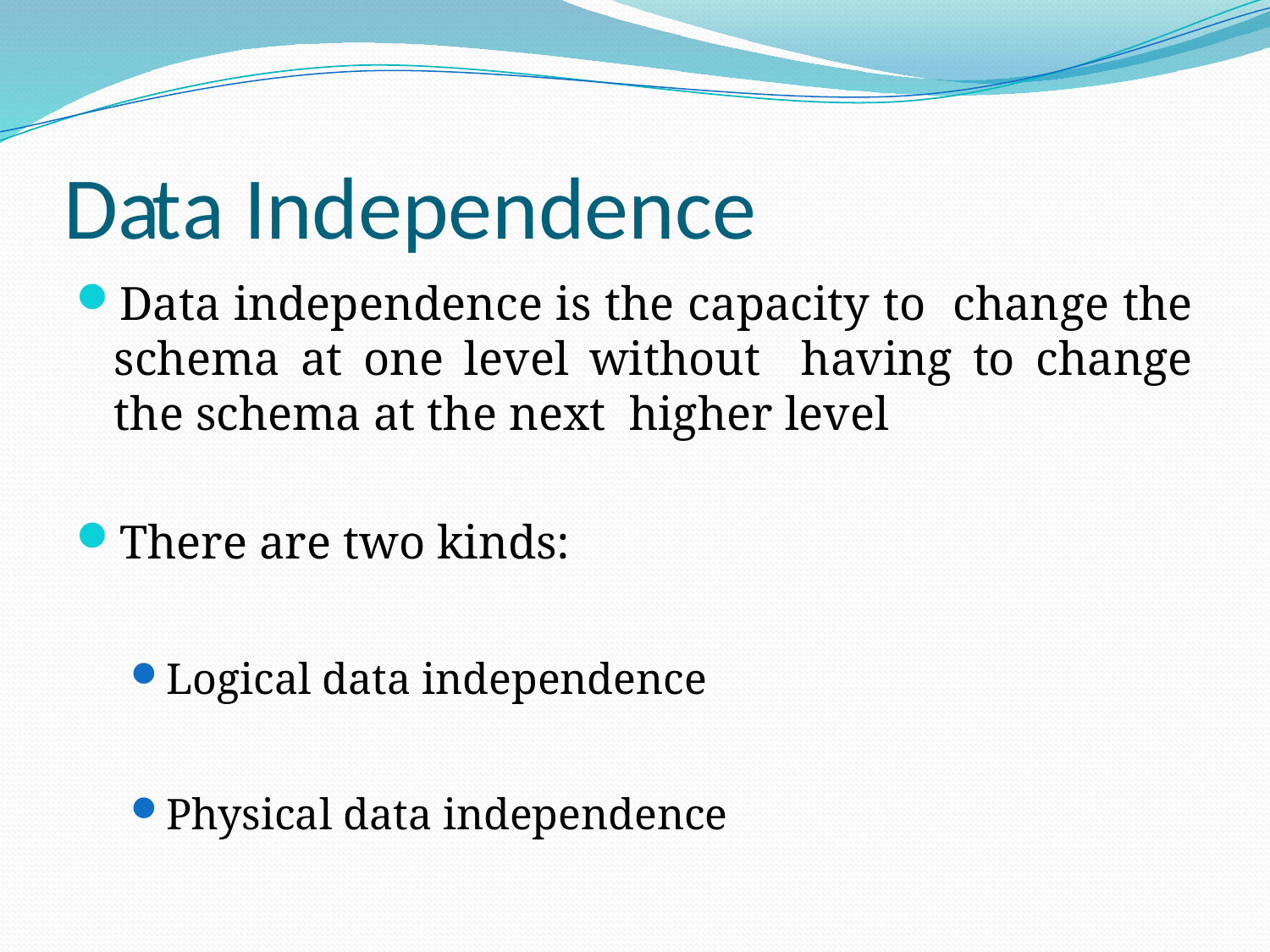

# Data Independence
Data independence is the capacity to  change the schema at one level without  having to change the schema at the next  higher level

There are two kinds:

Logical data independence

Physical data independence